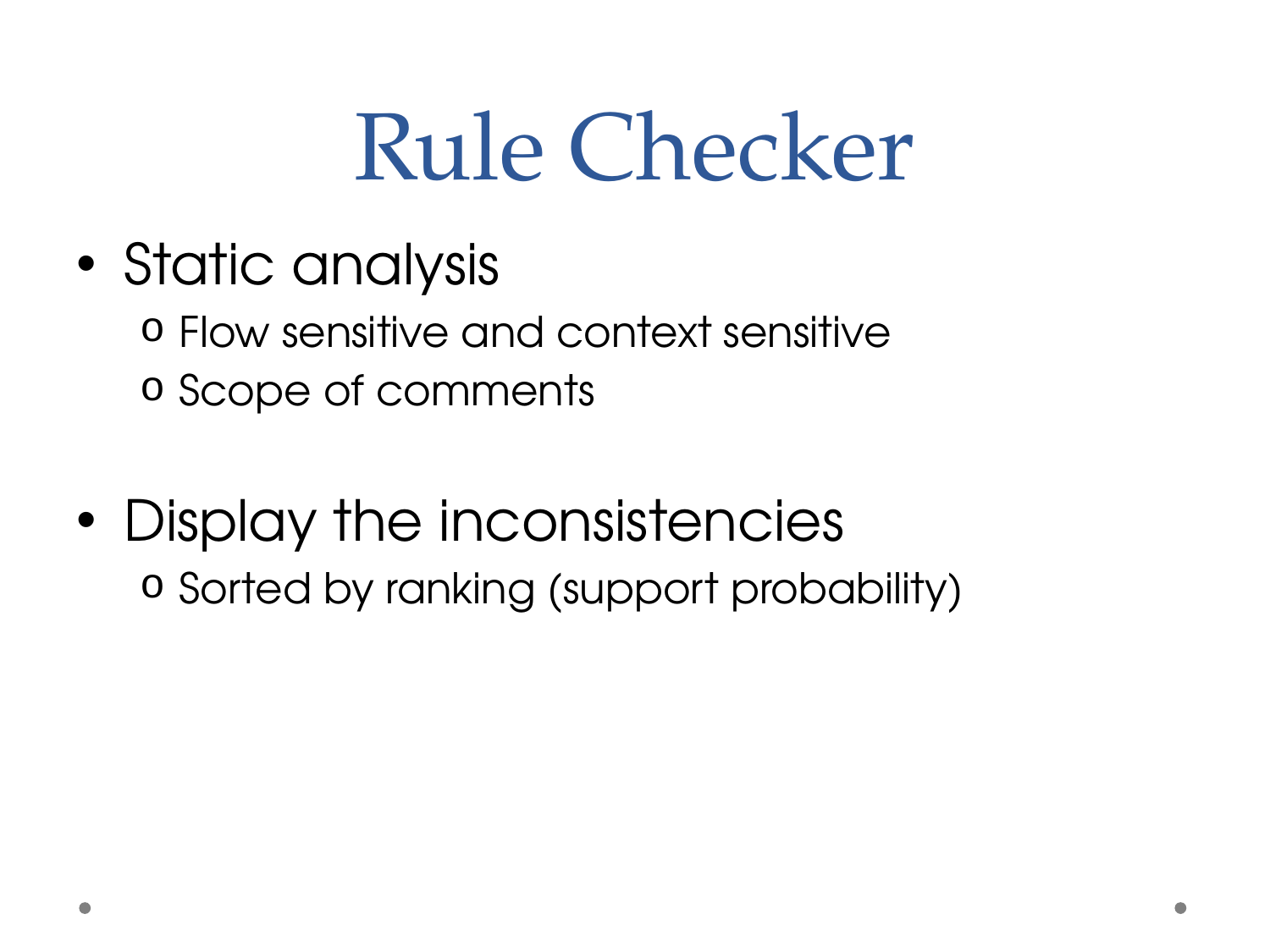

# Rule Checker
Static analysis
Flow sensitive and context sensitive
Scope of comments

Display the inconsistencies
Sorted by ranking (support probability)